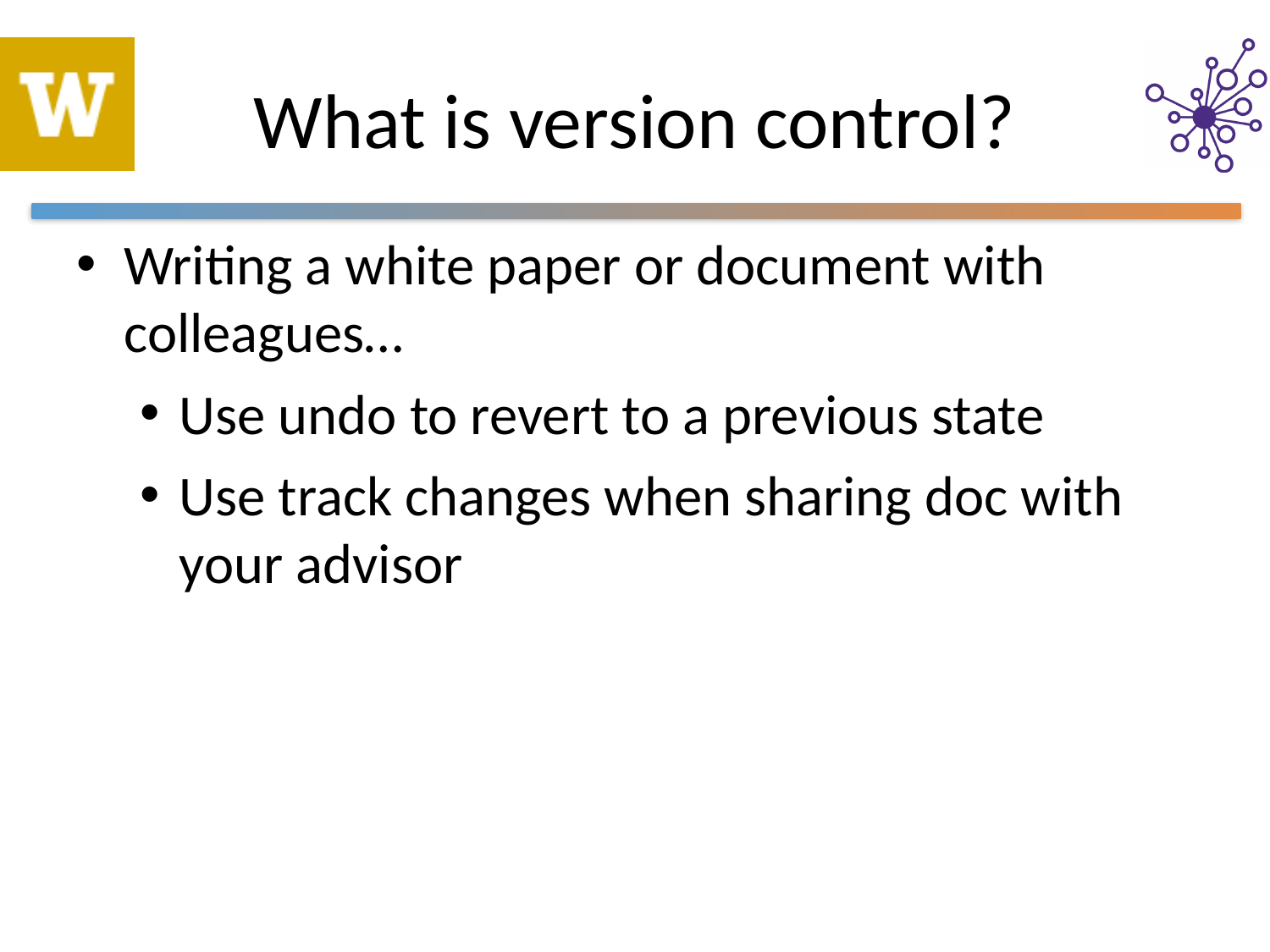

# What is version control?
Writing a white paper or document with colleagues…
Use undo to revert to a previous state
Use track changes when sharing doc with your advisor